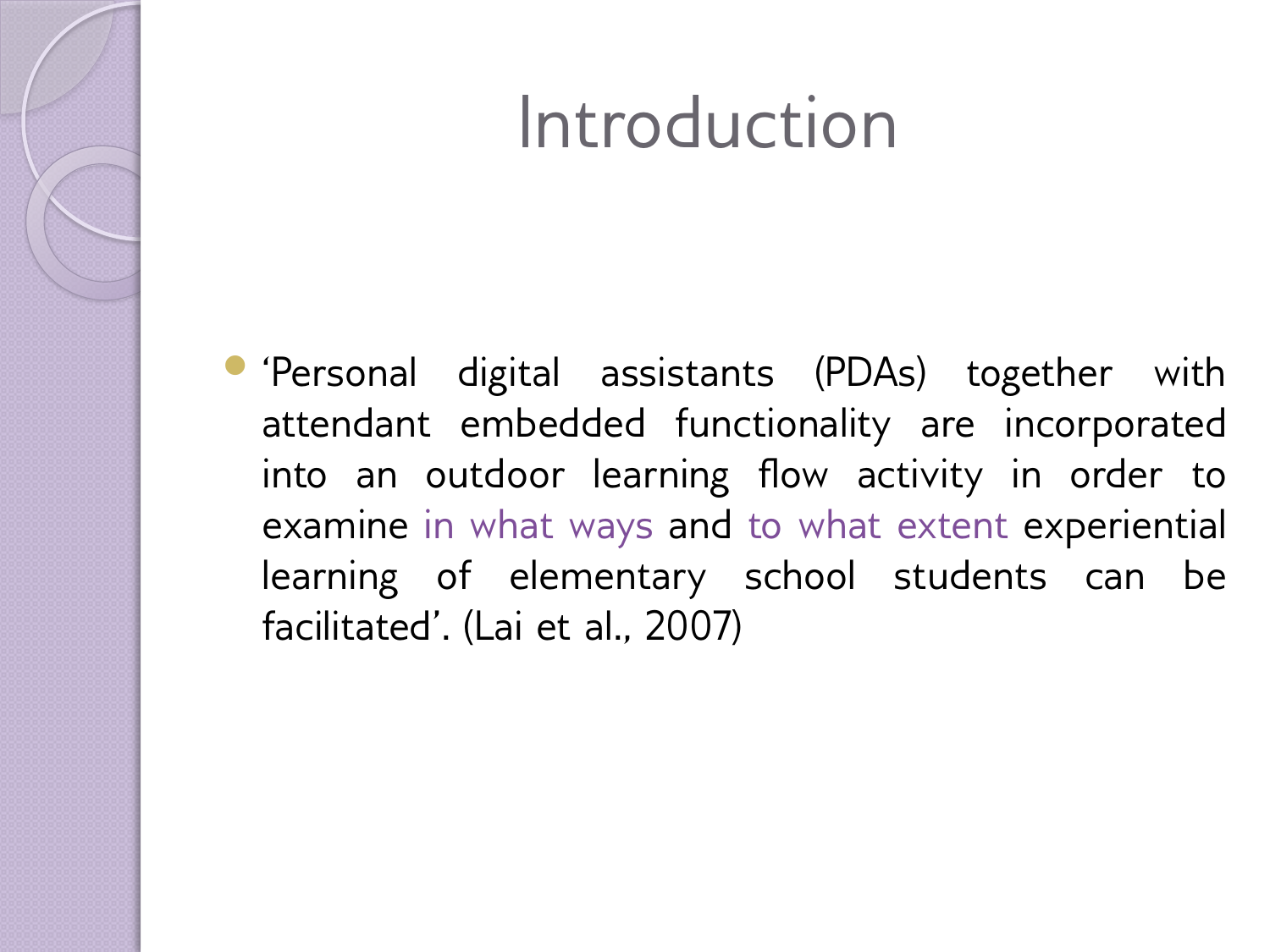

# Introduction

‘Personal digital assistants (PDAs) together with attendant embedded functionality are incorporated into an outdoor learning ﬂow activity in order to examine in what ways and to what extent experiential learning of elementary school students can be facilitated’. (Lai et al., 2007)